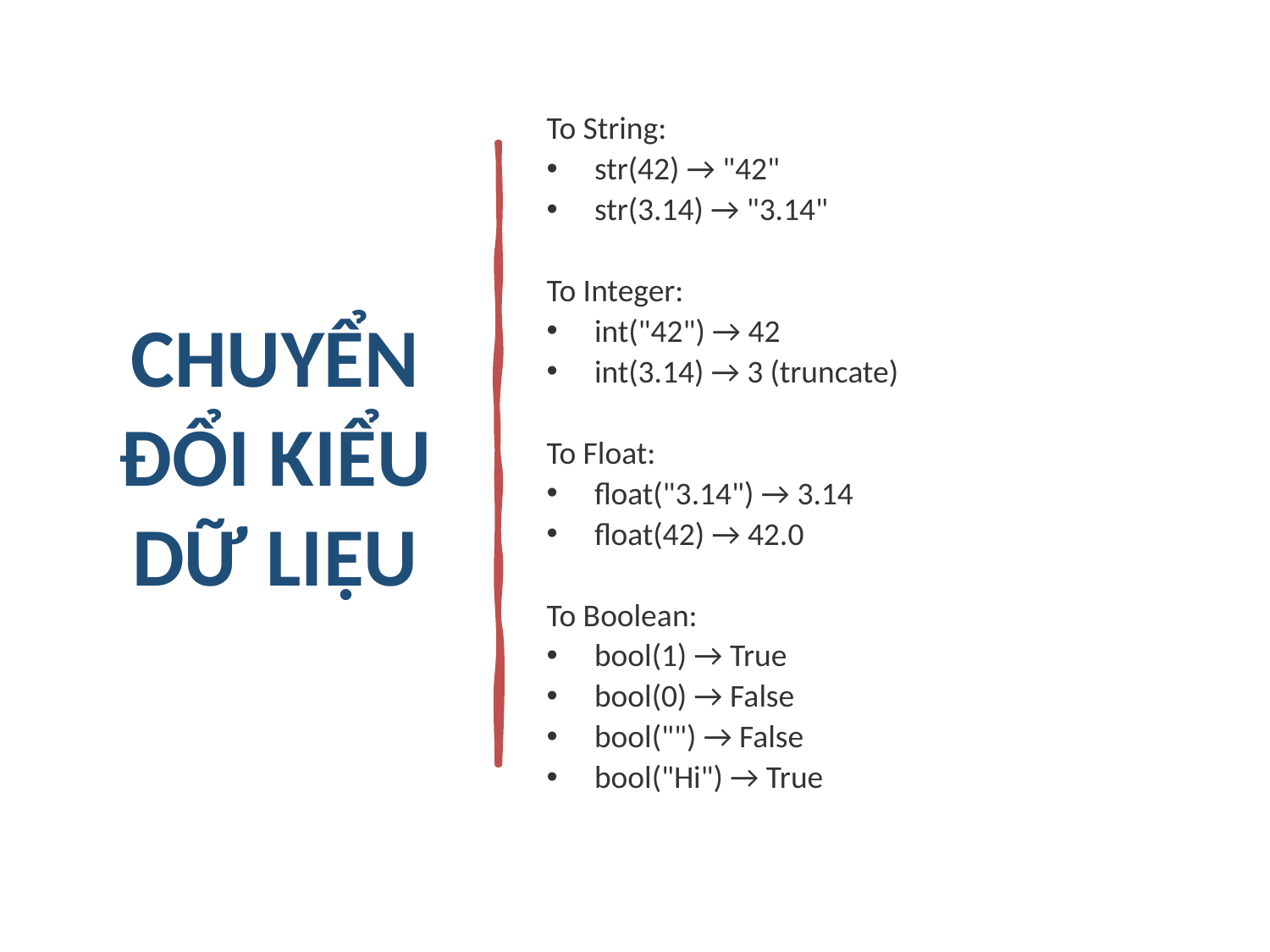

# CHUYỂN ĐỔI KIỂU DỮ LIỆU
To String:
str(42) → "42"
str(3.14) → "3.14"

To Integer:
int("42") → 42
int(3.14) → 3 (truncate)

To Float:
float("3.14") → 3.14
float(42) → 42.0

To Boolean:
bool(1) → True
bool(0) → False
bool("") → False
bool("Hi") → True